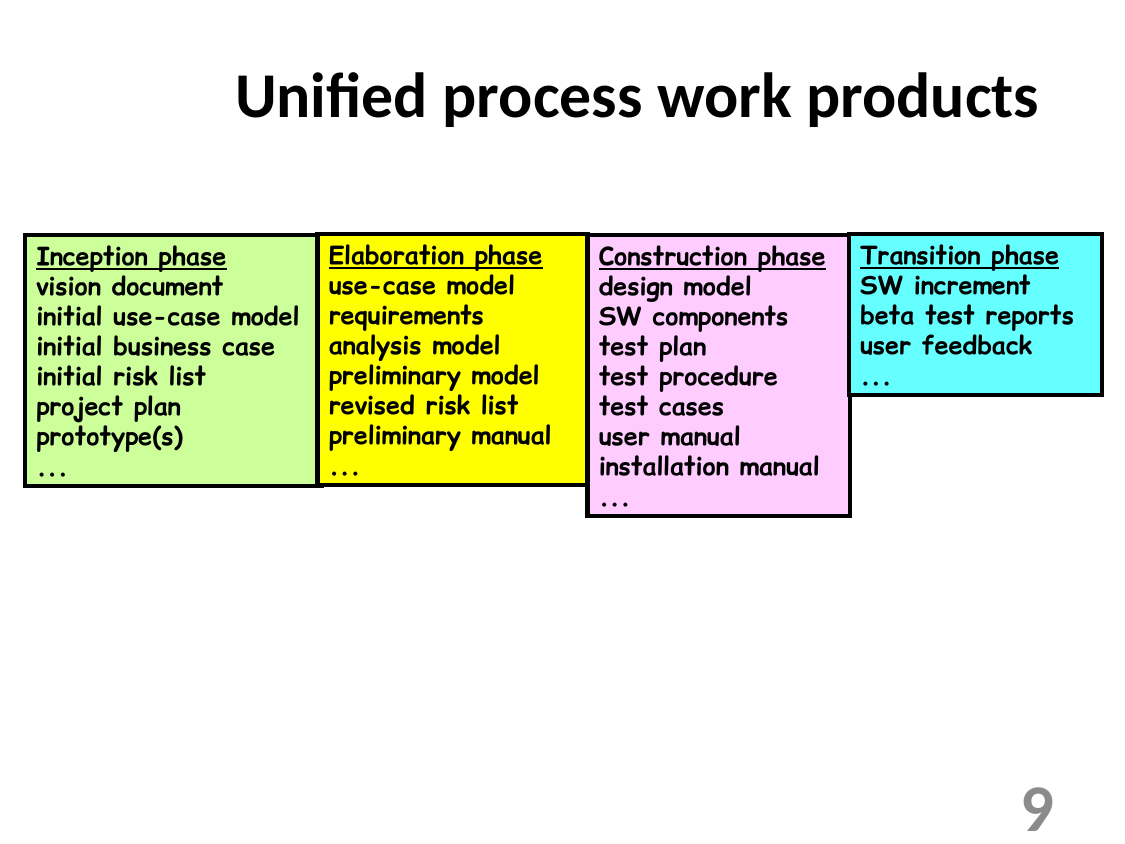

Unified process work products
Elaboration phase
use-case model
requirements
analysis model
preliminary model
revised risk list
preliminary manual
...
Transition phase
SW increment
beta test reports
user feedback
...
Construction phase
design model
SW components
test plan
test procedure
test cases
user manual
installation manual
...
Inception phase
vision document
initial use-case model
initial business case
initial risk list
project plan
prototype(s)
...
9